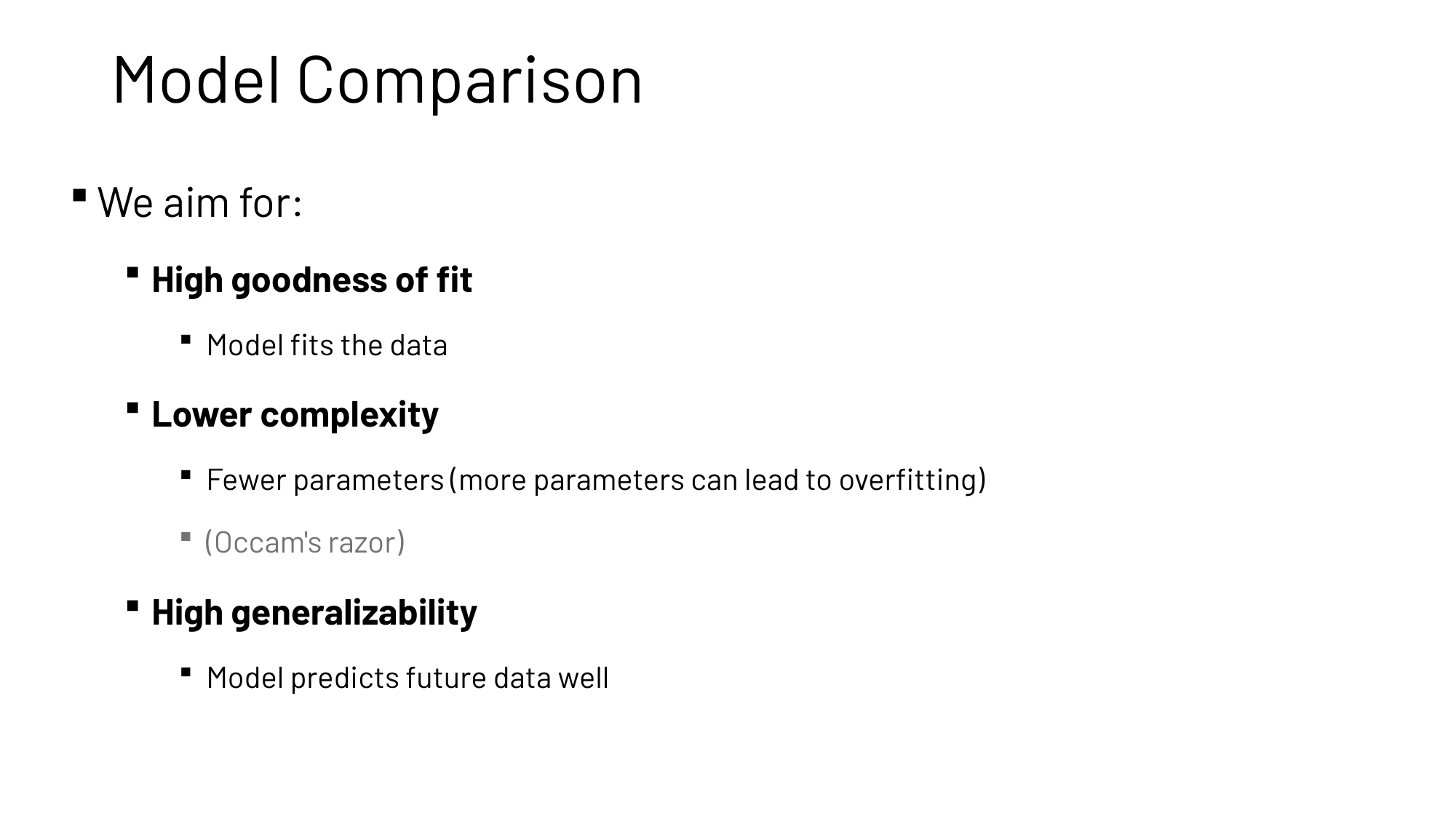

# Model Comparison
We aim for:
High goodness of fit
Model fits the data
Lower complexity
Fewer parameters (more parameters can lead to overfitting)
(Occam's razor)
High generalizability
Model predicts future data well